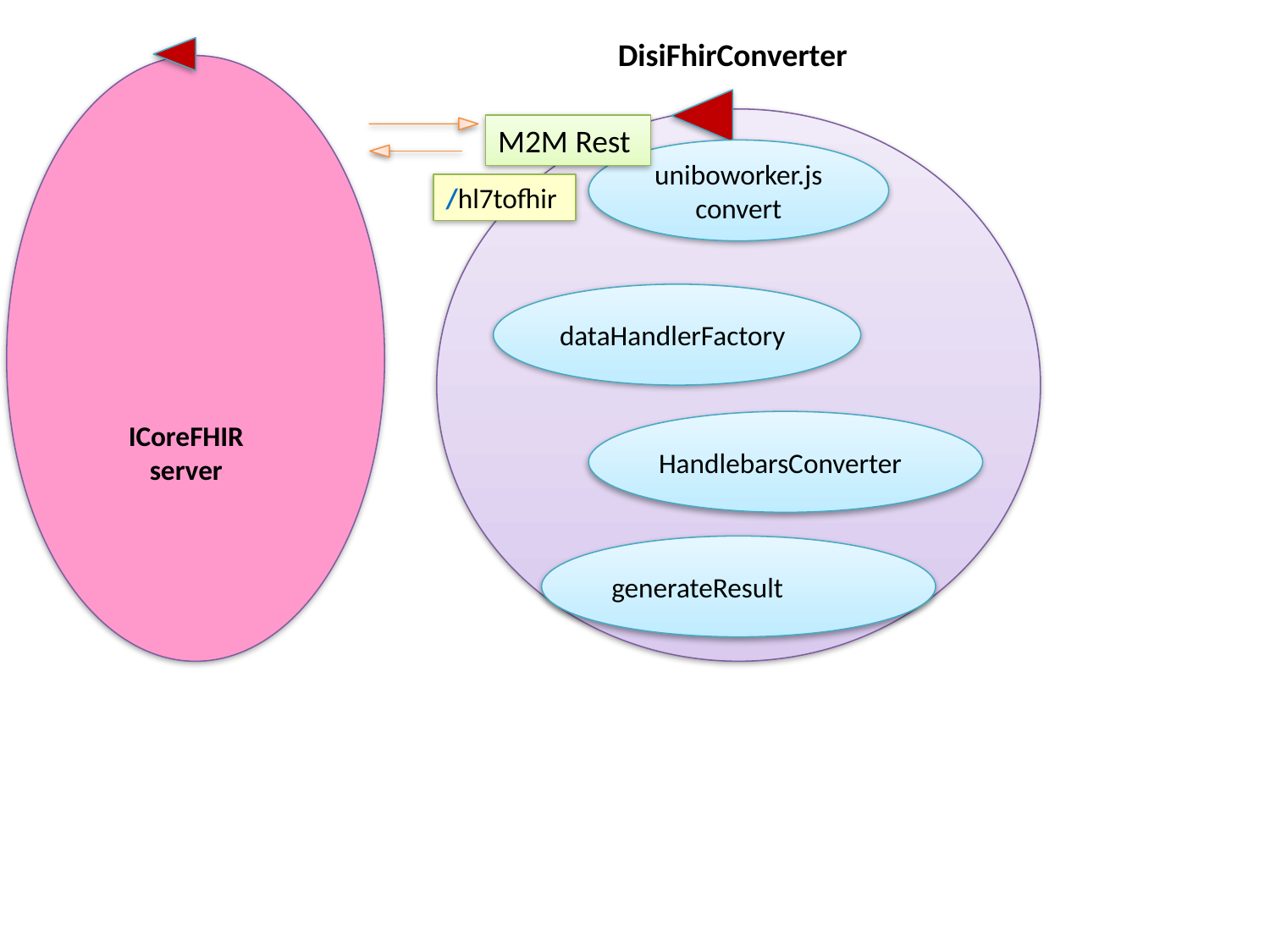

DisiFhirConverter

ICoreFHIR
server

M2M Rest

uniboworker.js
convert

/hl7tofhir
dataHandlerFactory
HandlebarsConverter
generateResult